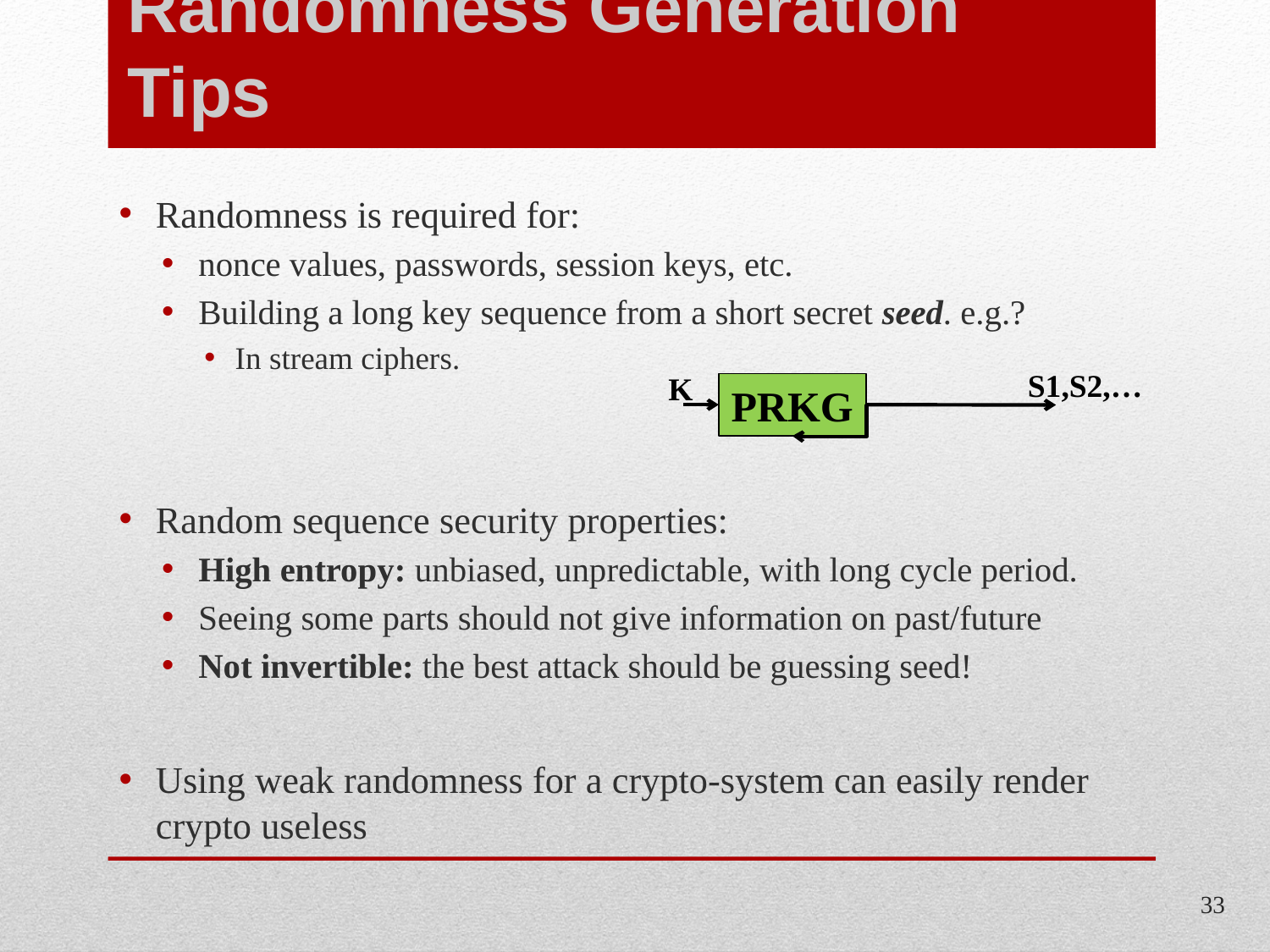

# Randomness Generation Tips
Randomness is required for:
nonce values, passwords, session keys, etc.
Building a long key sequence from a short secret seed. e.g.?
In stream ciphers.

Random sequence security properties:
High entropy: unbiased, unpredictable, with long cycle period.
Seeing some parts should not give information on past/future
Not invertible: the best attack should be guessing seed!

Using weak randomness for a crypto-system can easily render crypto useless
S1,S2,…
K
PRKG
33